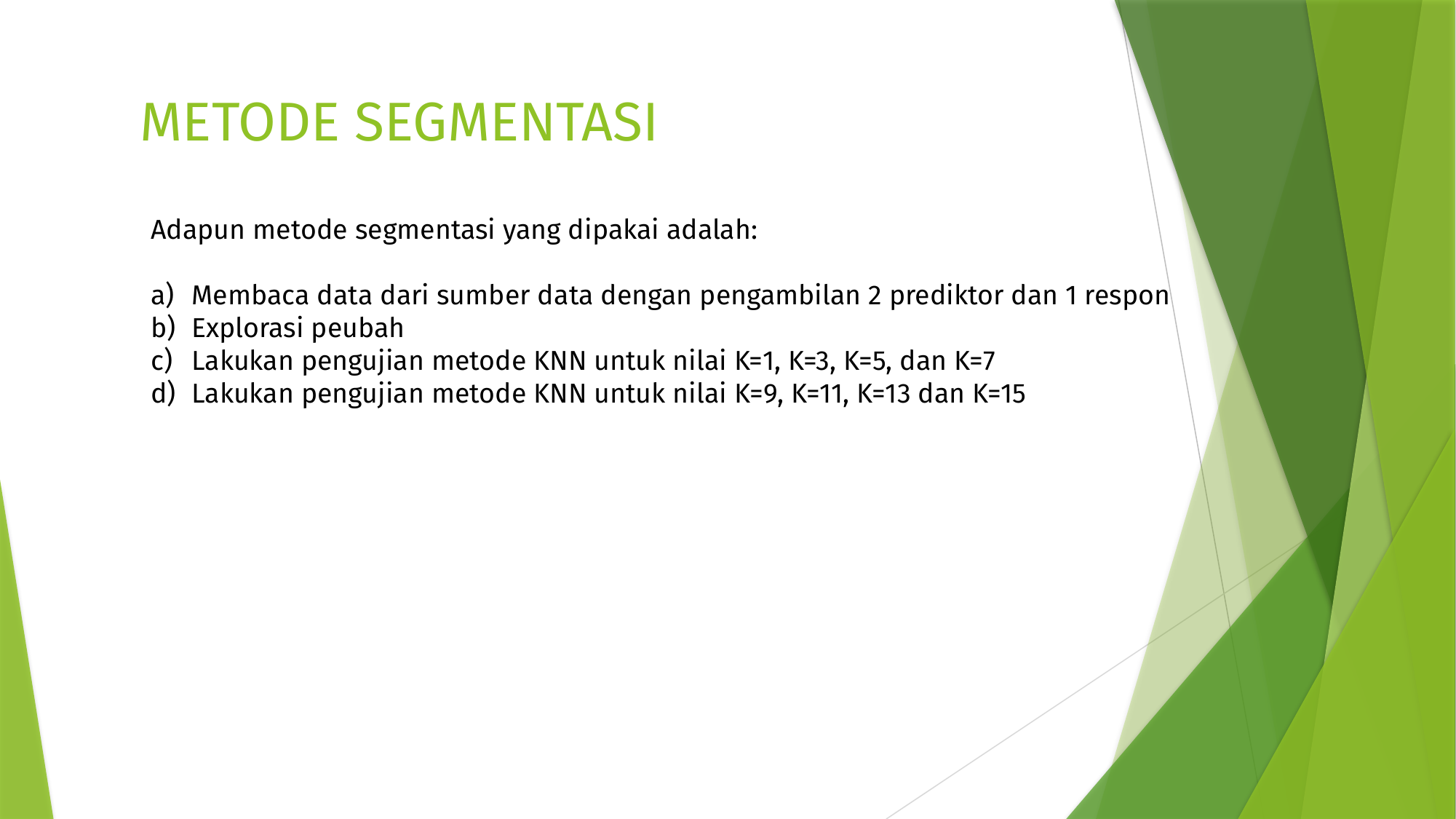

# METODE SEGMENTASI
Adapun metode segmentasi yang dipakai adalah:

Membaca data dari sumber data dengan pengambilan 2 prediktor dan 1 respon
Explorasi peubah
Lakukan pengujian metode KNN untuk nilai K=1, K=3, K=5, dan K=7
Lakukan pengujian metode KNN untuk nilai K=9, K=11, K=13 dan K=15